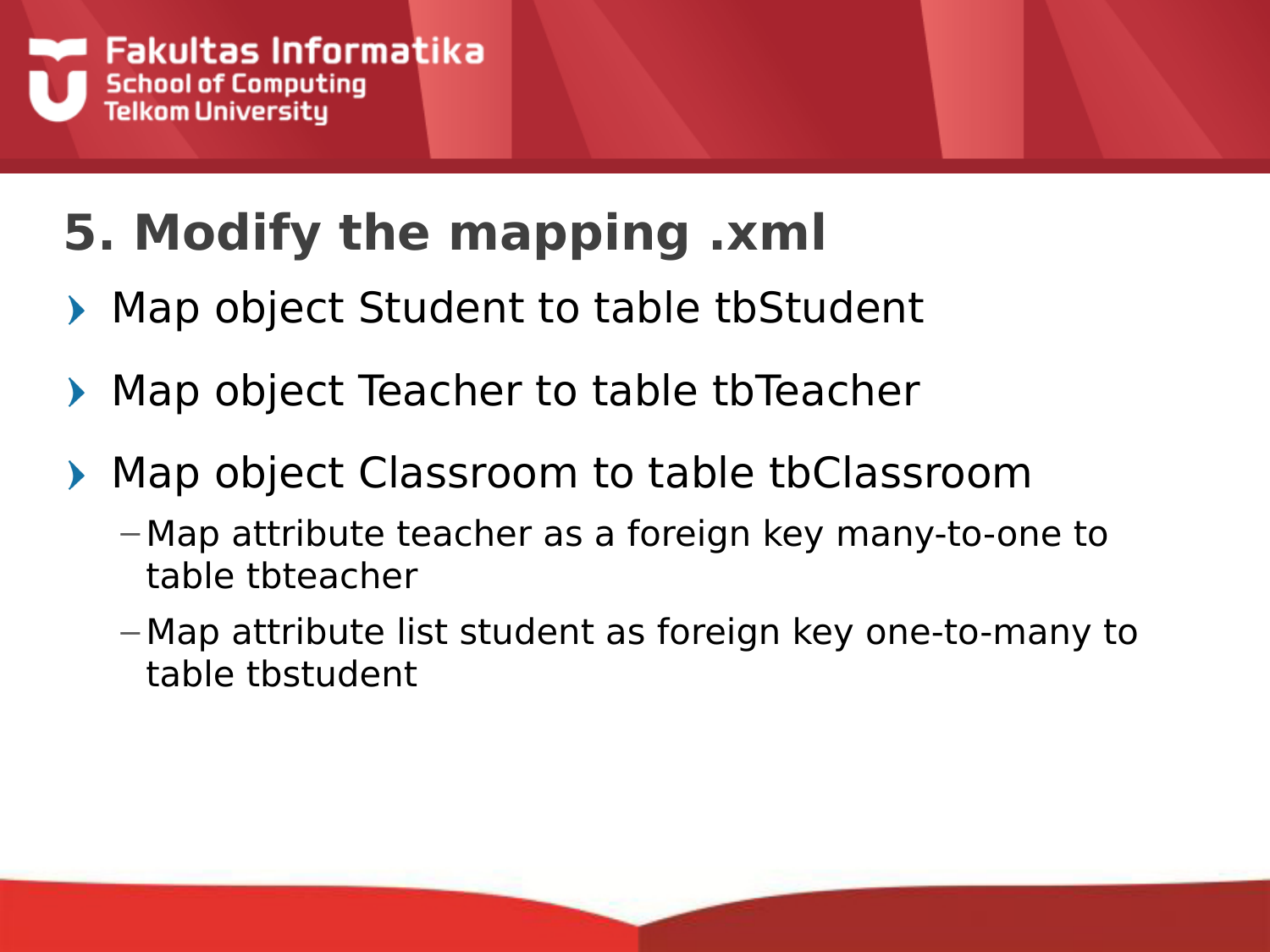

# 5. Modify the mapping .xml
Map object Student to table tbStudent
Map object Teacher to table tbTeacher
Map object Classroom to table tbClassroom
Map attribute teacher as a foreign key many-to-one to table tbteacher
Map attribute list student as foreign key one-to-many to table tbstudent